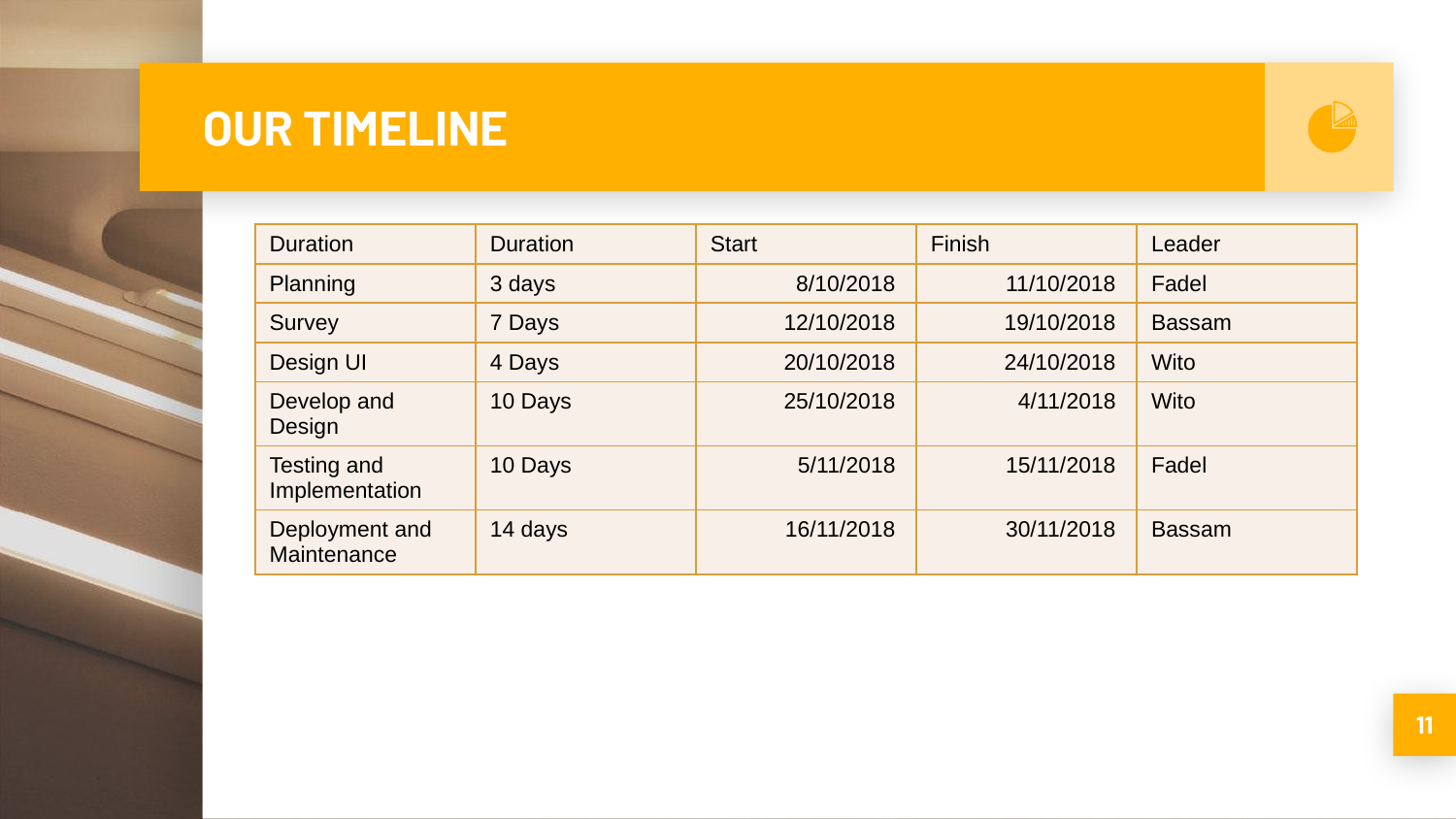

# OUR TIMELINE

| Duration | Duration | Start | Finish | Leader |
| --- | --- | --- | --- | --- |
| Planning | 3 days | 8/10/2018 | 11/10/2018 | Fadel |
| Survey | 7 Days | 12/10/2018 | 19/10/2018 | Bassam |
| Design UI | 4 Days | 20/10/2018 | 24/10/2018 | Wito |
| Develop and Design | 10 Days | 25/10/2018 | 4/11/2018 | Wito |
| Testing and Implementation | 10 Days | 5/11/2018 | 15/11/2018 | Fadel |
| Deployment and Maintenance | 14 days | 16/11/2018 | 30/11/2018 | Bassam |
11